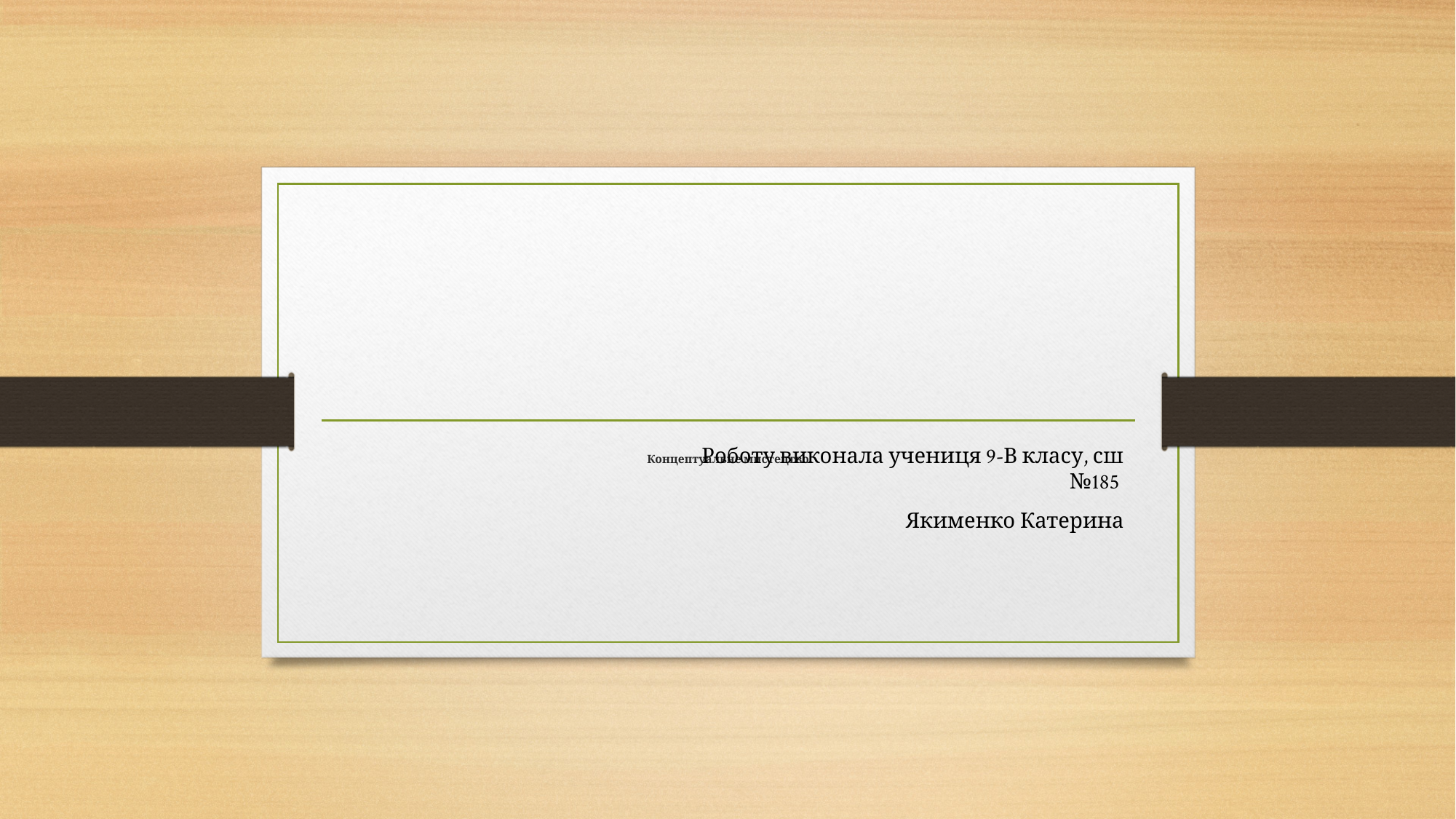

# Концептуальне мистецтво
Роботу виконала учениця 9-В класу, сш №185
Якименко Катерина